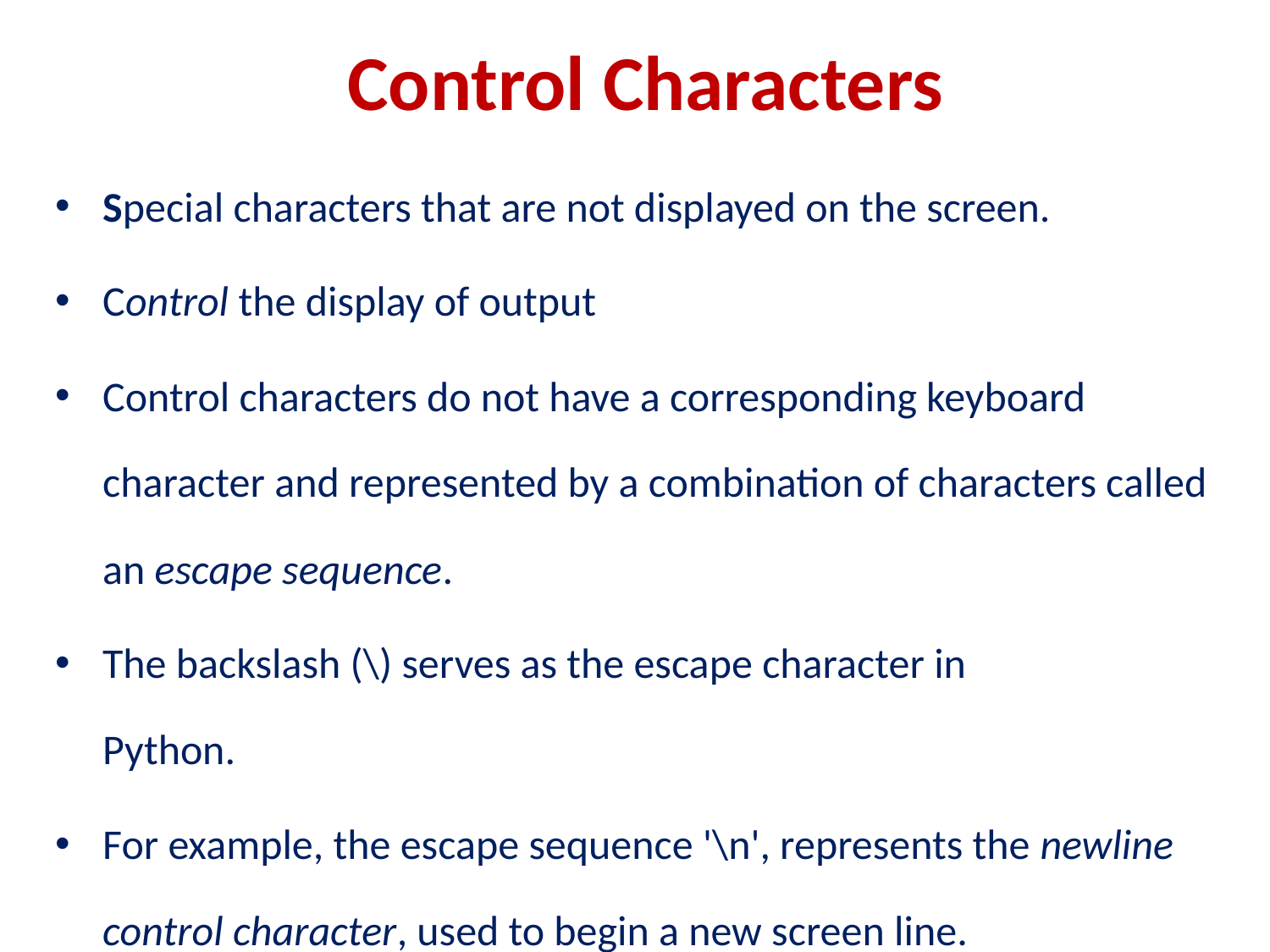

# Control Characters
Special characters that are not displayed on the screen.
Control the display of output
Control characters do not have a corresponding keyboard character and represented by a combination of characters called an escape sequence.
The backslash (\) serves as the escape character in
Python.
For example, the escape sequence '\n', represents the newline control character, used to begin a new screen line.